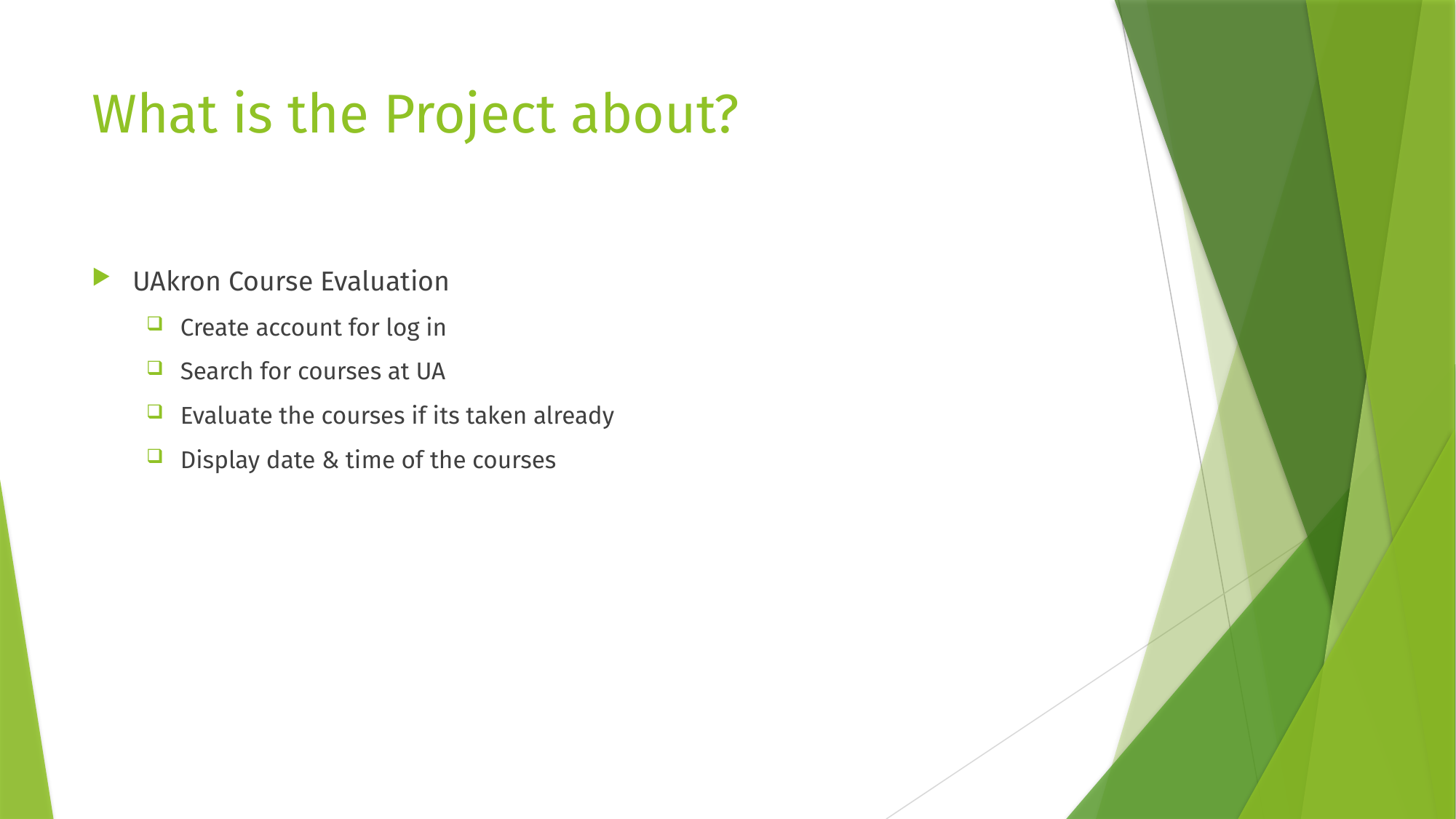

# What is the Project about?
UAkron Course Evaluation
Create account for log in
Search for courses at UA
Evaluate the courses if its taken already
Display date & time of the courses